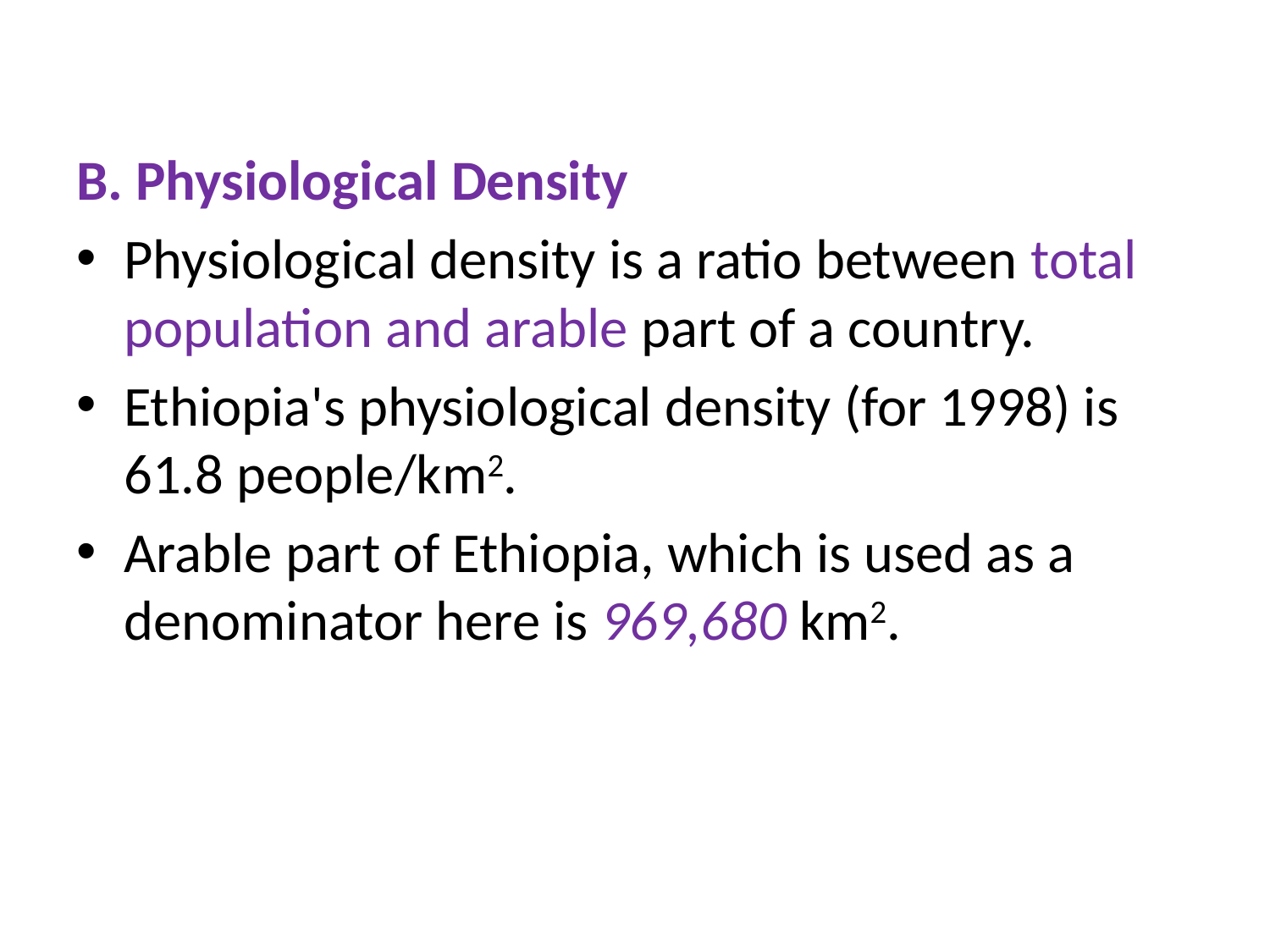

B. Physiological Density
Physiological density is a ratio between total population and arable part of a country.
Ethiopia's physiological density (for 1998) is 61.8 people/km2.
Arable part of Ethiopia, which is used as a denominator here is 969,680 km2.